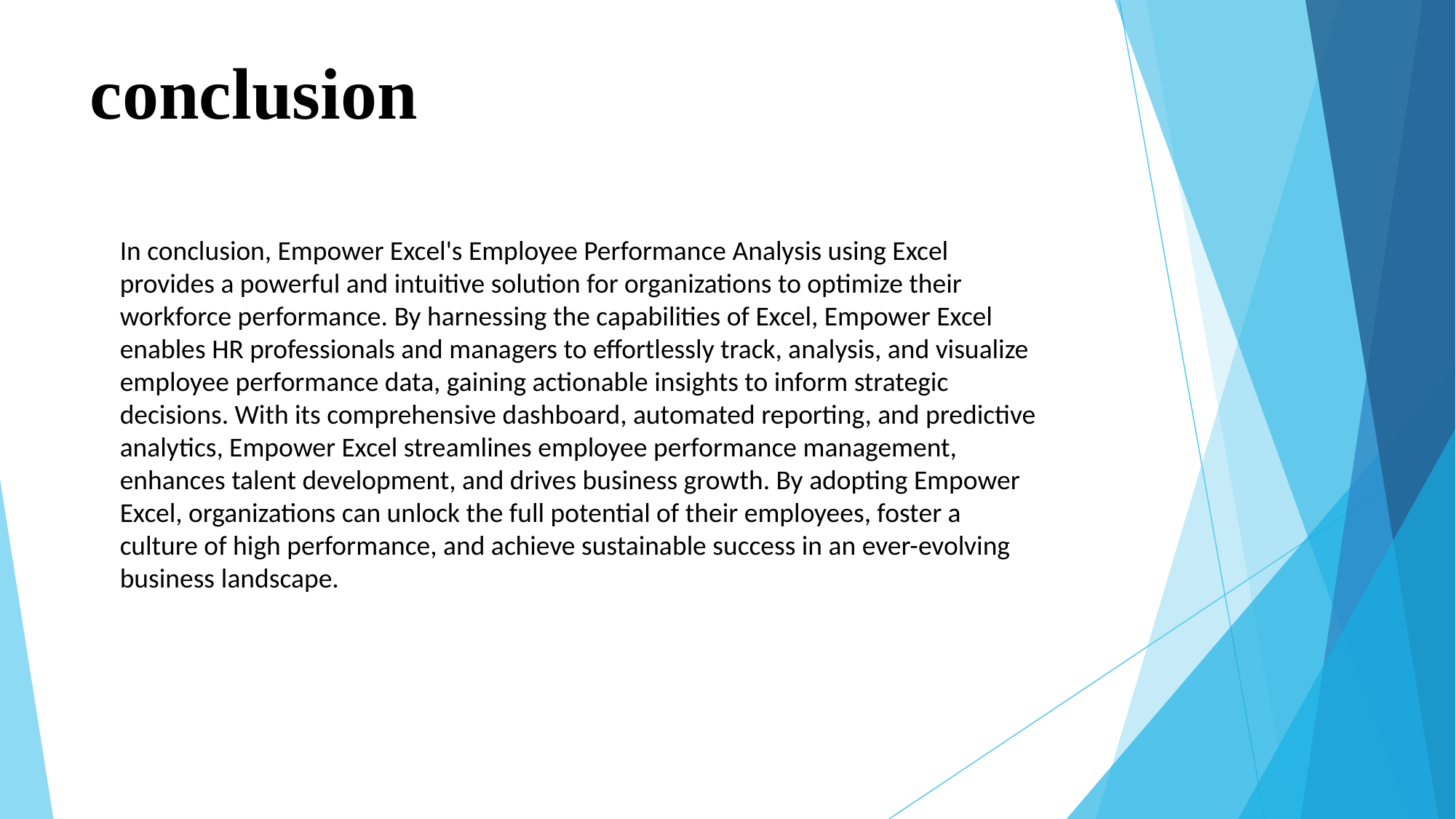

# conclusion
In conclusion, Empower Excel's Employee Performance Analysis using Excel provides a powerful and intuitive solution for organizations to optimize their workforce performance. By harnessing the capabilities of Excel, Empower Excel enables HR professionals and managers to effortlessly track, analysis, and visualize employee performance data, gaining actionable insights to inform strategic decisions. With its comprehensive dashboard, automated reporting, and predictive analytics, Empower Excel streamlines employee performance management, enhances talent development, and drives business growth. By adopting Empower Excel, organizations can unlock the full potential of their employees, foster a culture of high performance, and achieve sustainable success in an ever-evolving business landscape.